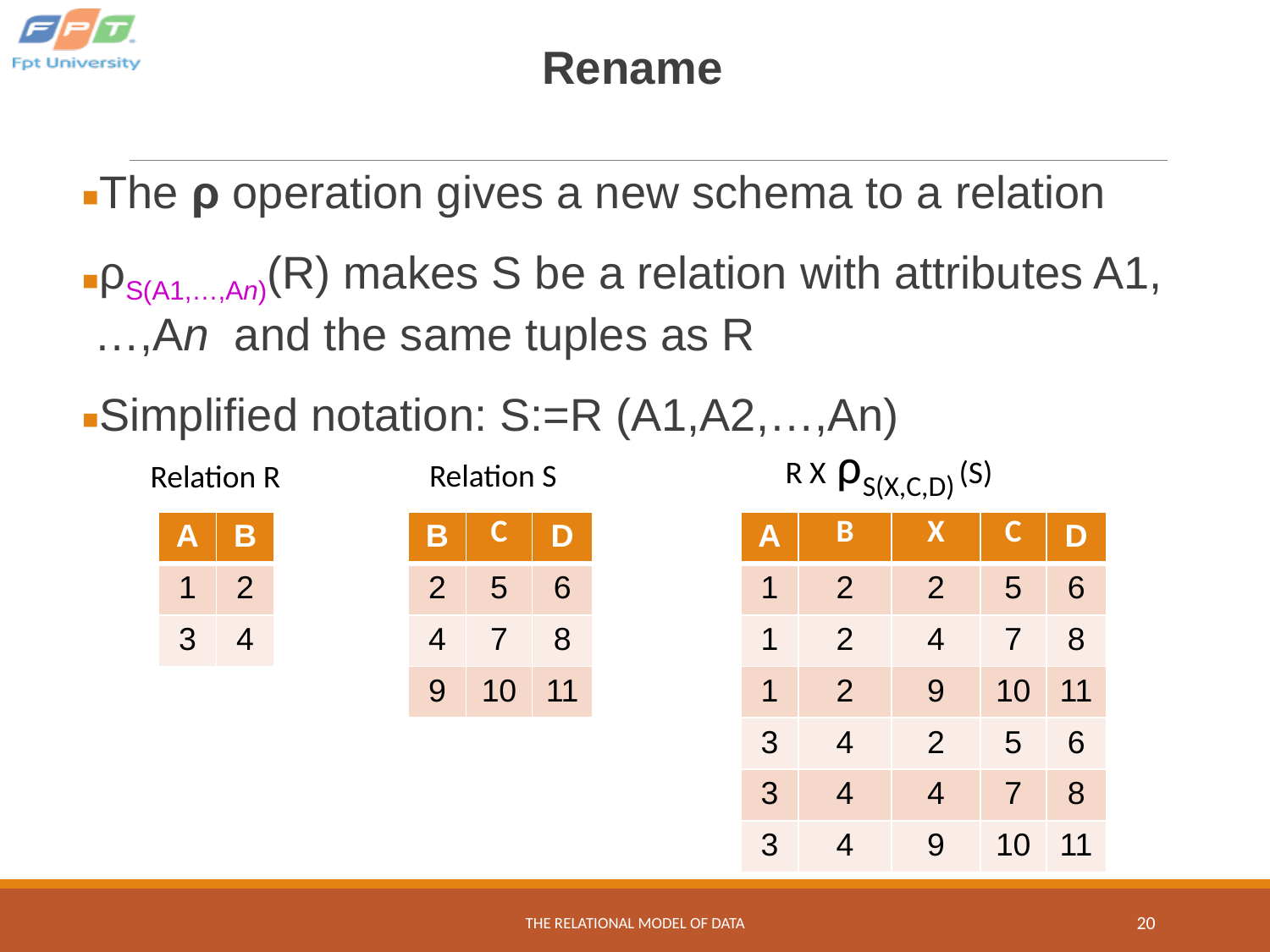

# Rename
The ρ operation gives a new schema to a relation
ρS(A1,…,An)(R) makes S be a relation with attributes A1,…,An  and the same tuples as R
Simplified notation: S:=R (A1,A2,…,An)

R X ρS(X,C,D) (S)
Relation S
Relation R
| A | B |
| --- | --- |
| 1 | 2 |
| 3 | 4 |
| B | C | D |
| --- | --- | --- |
| 2 | 5 | 6 |
| 4 | 7 | 8 |
| 9 | 10 | 11 |
| A | B | X | C | D |
| --- | --- | --- | --- | --- |
| 1 | 2 | 2 | 5 | 6 |
| 1 | 2 | 4 | 7 | 8 |
| 1 | 2 | 9 | 10 | 11 |
| 3 | 4 | 2 | 5 | 6 |
| 3 | 4 | 4 | 7 | 8 |
| 3 | 4 | 9 | 10 | 11 |
THE RELATIONAL MODEL OF DATA
20